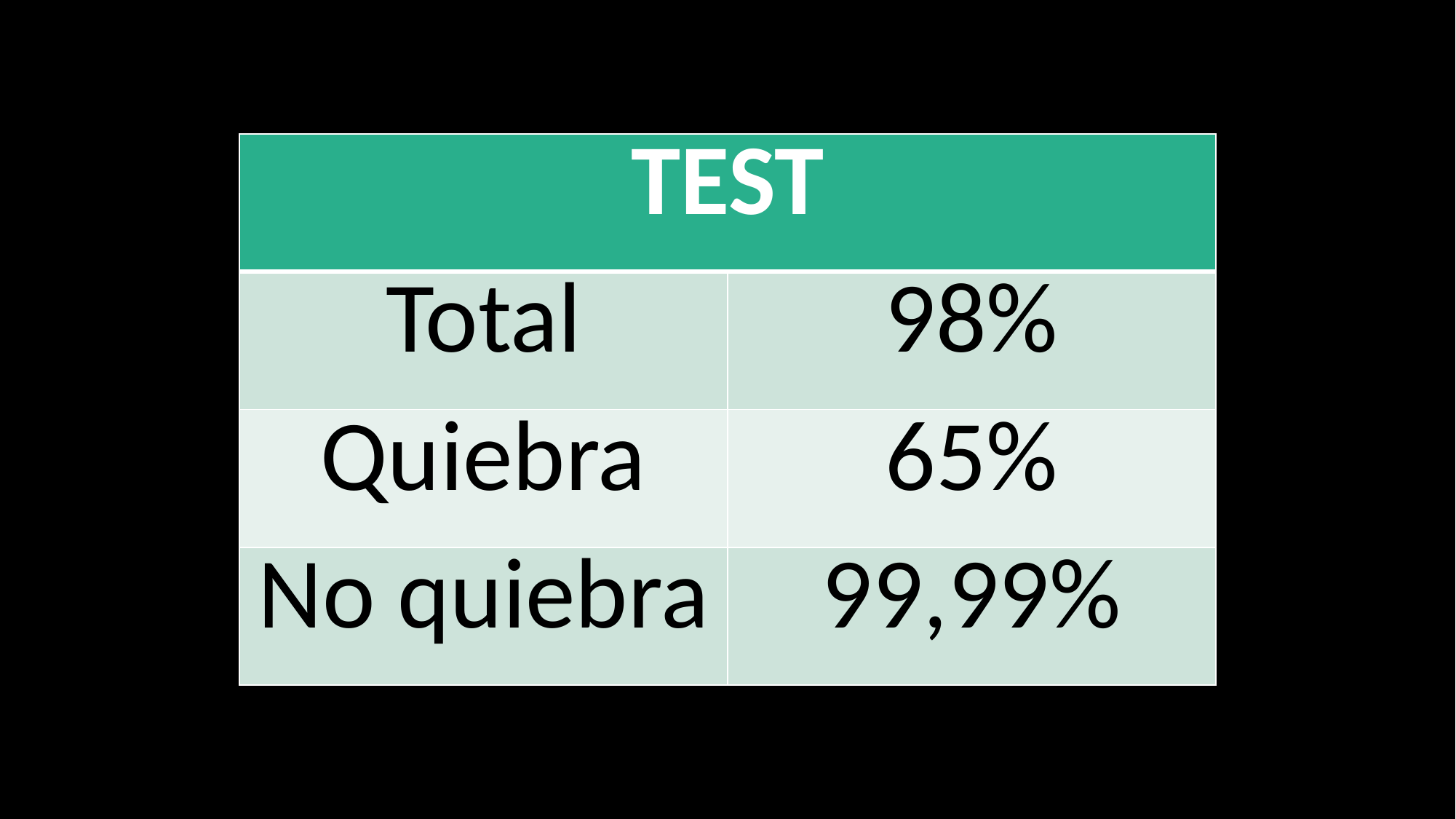

| TEST |  |
| --- | --- |
| Total | 98% |
| Quiebra | 65% |
| No quiebra | 99,99% |